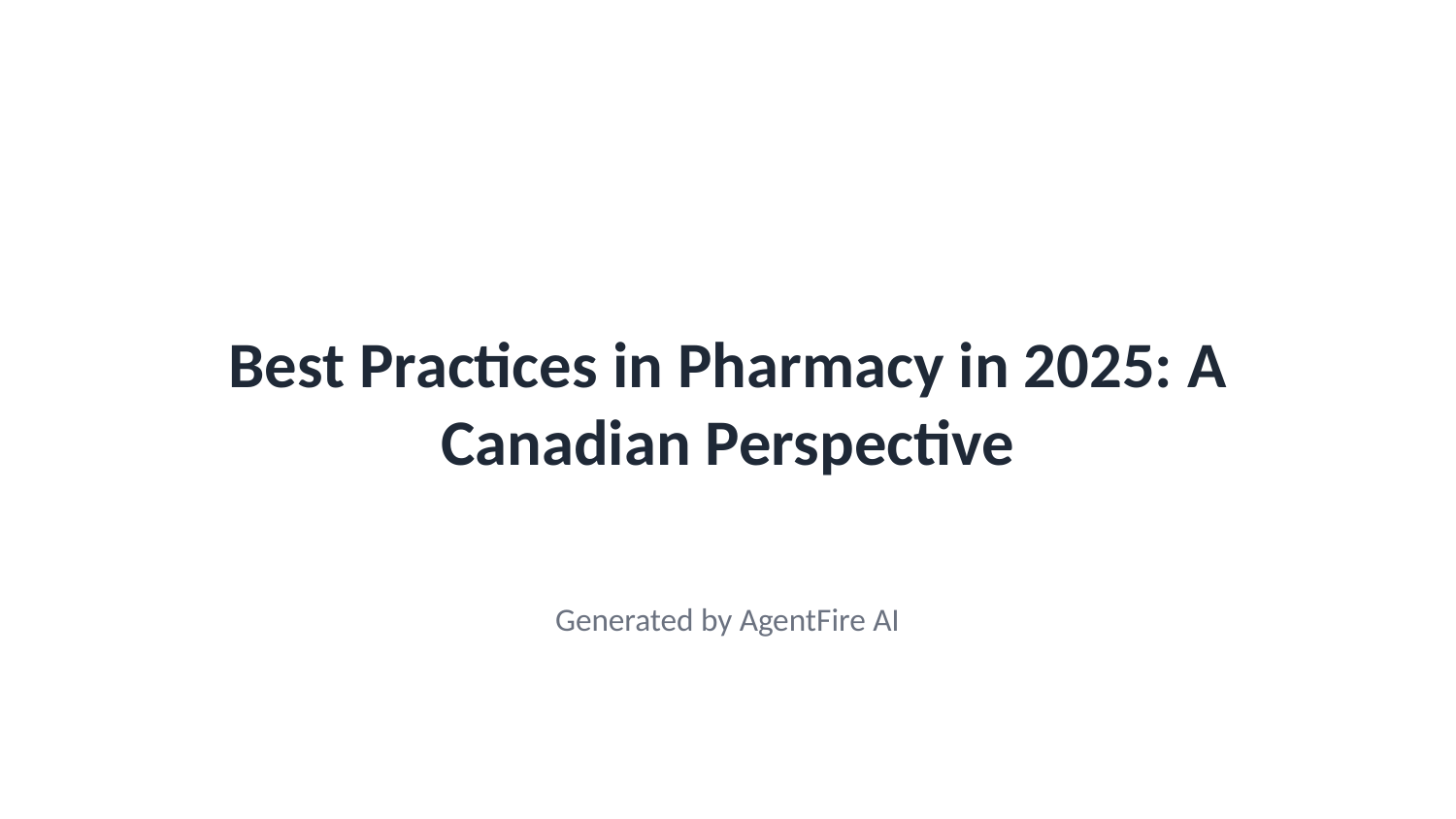

Best Practices in Pharmacy in 2025: A Canadian Perspective
Generated by AgentFire AI